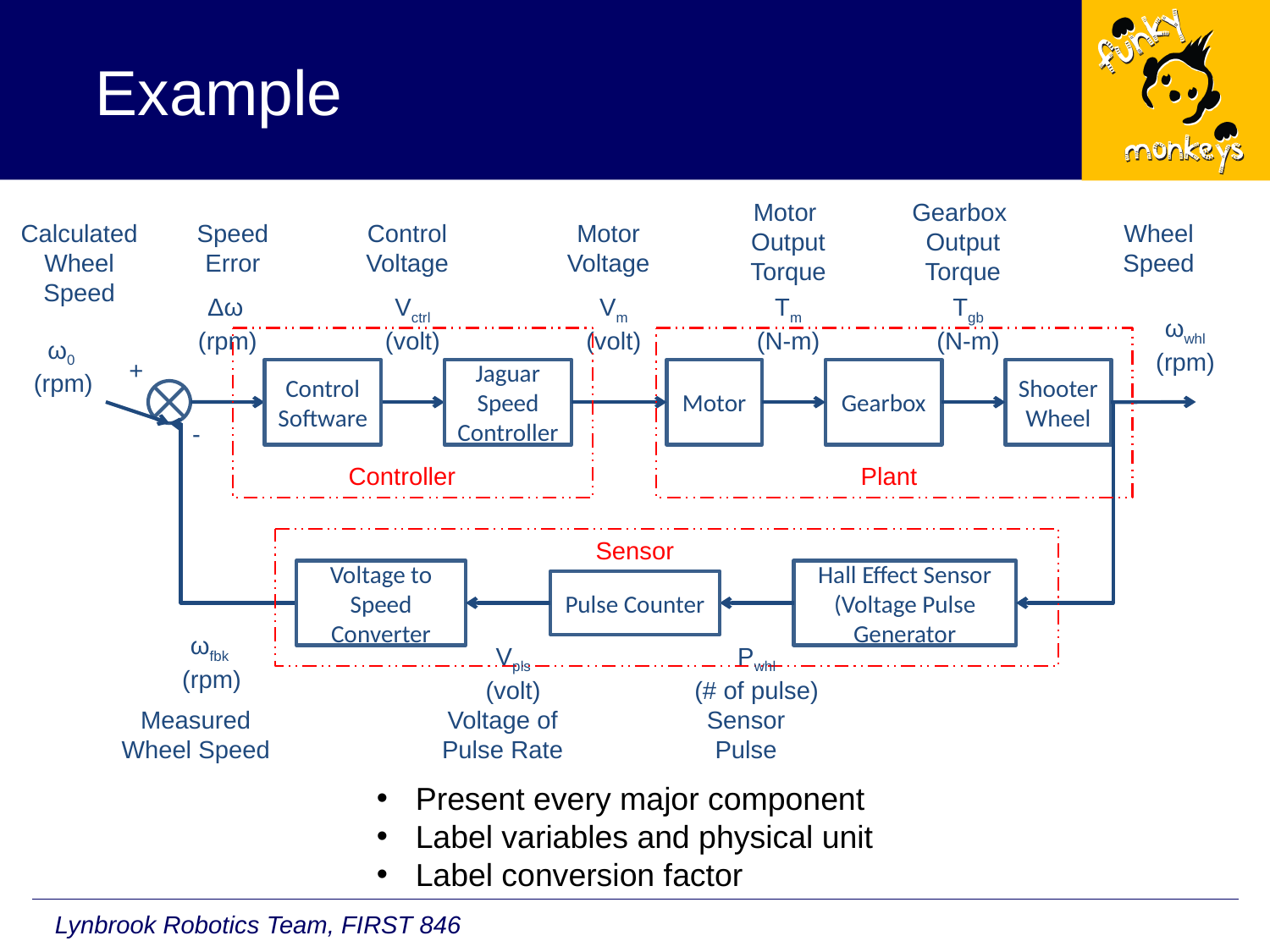

# Example
Motor  Output Torque
Gearbox  Output Torque
Calculated Wheel Speed
Speed Error
Control Voltage
Motor Voltage
Wheel
Speed
Δω
(rpm)
Vctrl (volt)
Vm
(volt)
Tm
(N-m)
Tgb
(N-m)
ωwhl
(rpm)
ω0
(rpm)

+
Control Software
Jaguar
Speed Controller
Motor
Gearbox
Shooter Wheel

-
Controller
Plant

Sensor
Voltage to Speed Converter
Hall Effect Sensor
(Voltage Pulse Generator
Pulse Counter
ωfbk
(rpm)
Vpls
(volt)
Pwhl
(# of pulse)
Measured Wheel Speed
Voltage of Pulse Rate
Sensor Pulse
 Present every major component
 Label variables and physical unit
 Label conversion factor